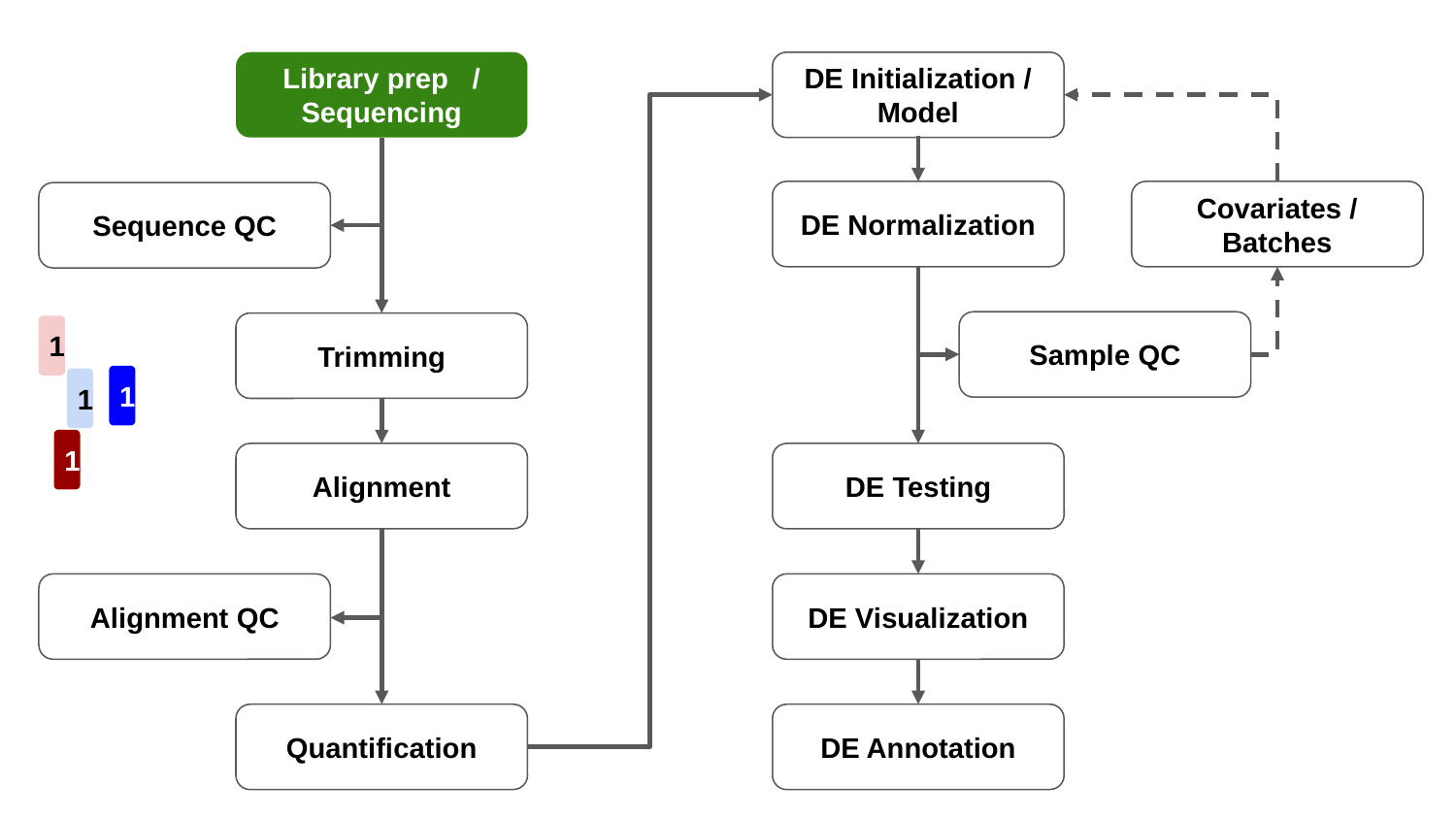

Library prep   / Sequencing
DE Initialization / Model
DE Normalization
Covariates / Batches
Sequence QC
Sample QC
Trimming
1
1
1
1
Alignment
DE Testing
Alignment QC
DE Visualization
DE Annotation
Quantification